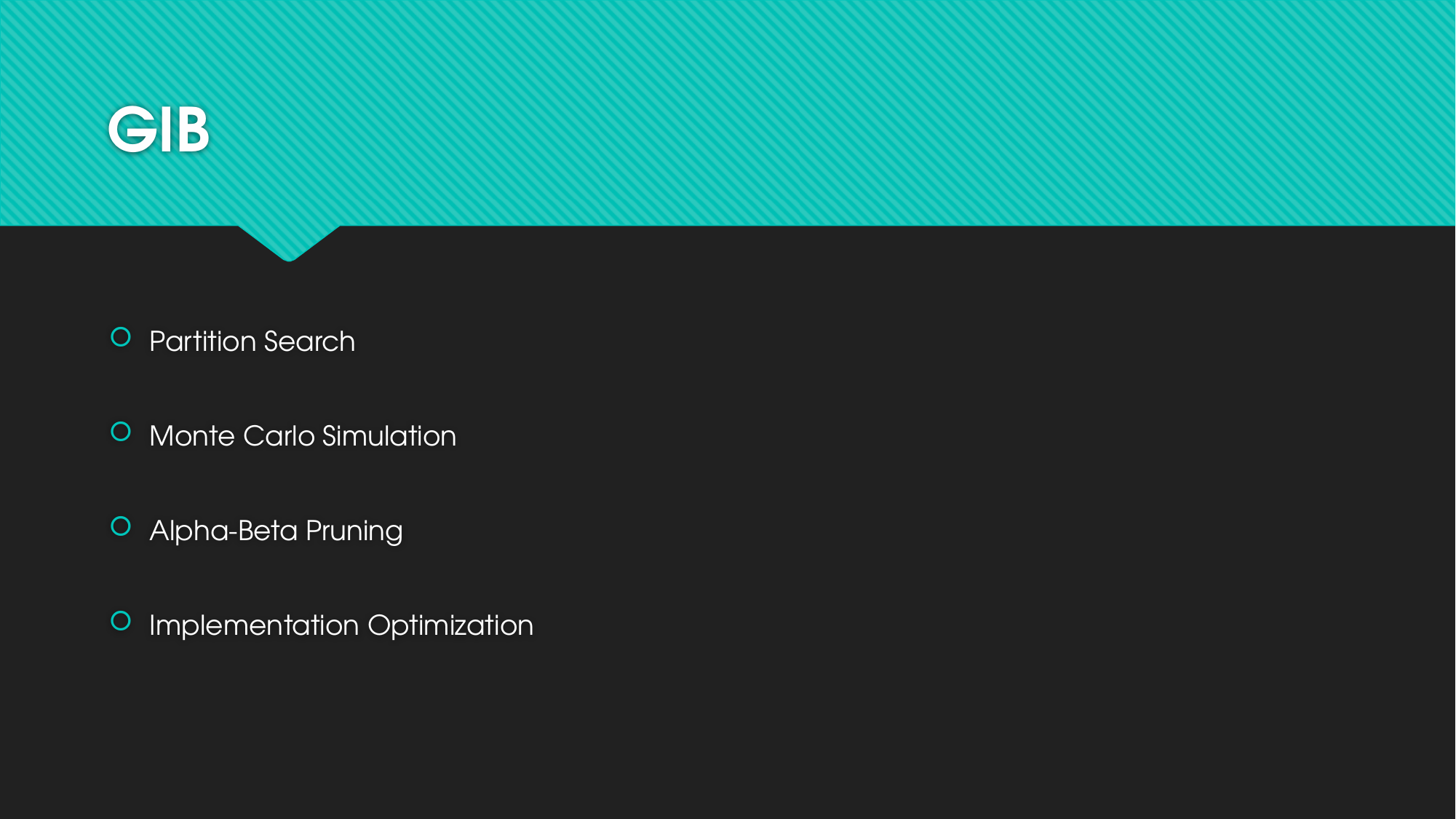

# GIB
Partition Search

Monte Carlo Simulation

Alpha-Beta Pruning

Implementation Optimization